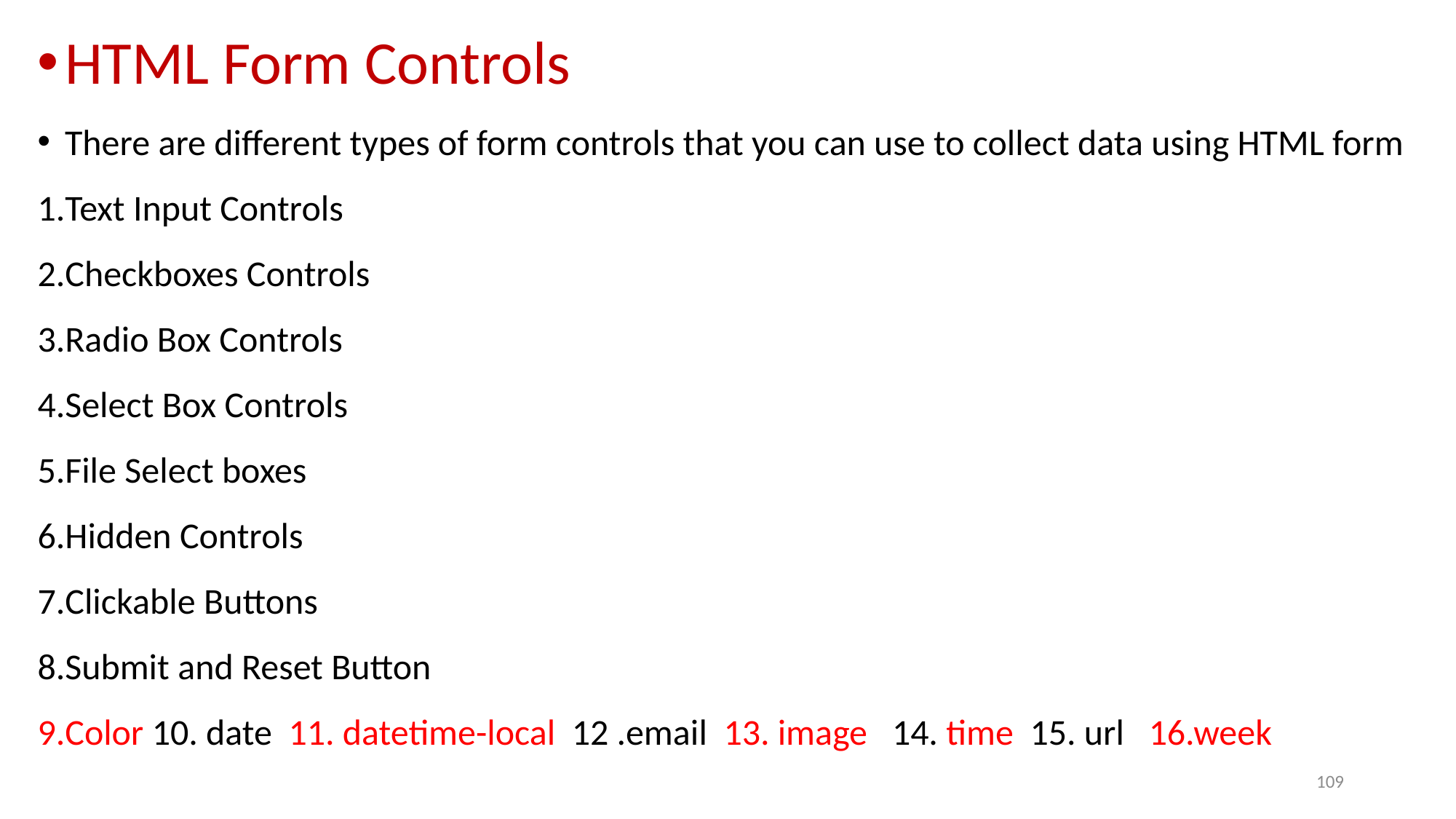

HTML Form Controls
There are different types of form controls that you can use to collect data using HTML form
Text Input Controls
Checkboxes Controls
Radio Box Controls
Select Box Controls
File Select boxes
Hidden Controls
Clickable Buttons
Submit and Reset Button
Color 10. date  11. datetime-local  12 .email  13. image   14. time  15. url   16.week

109